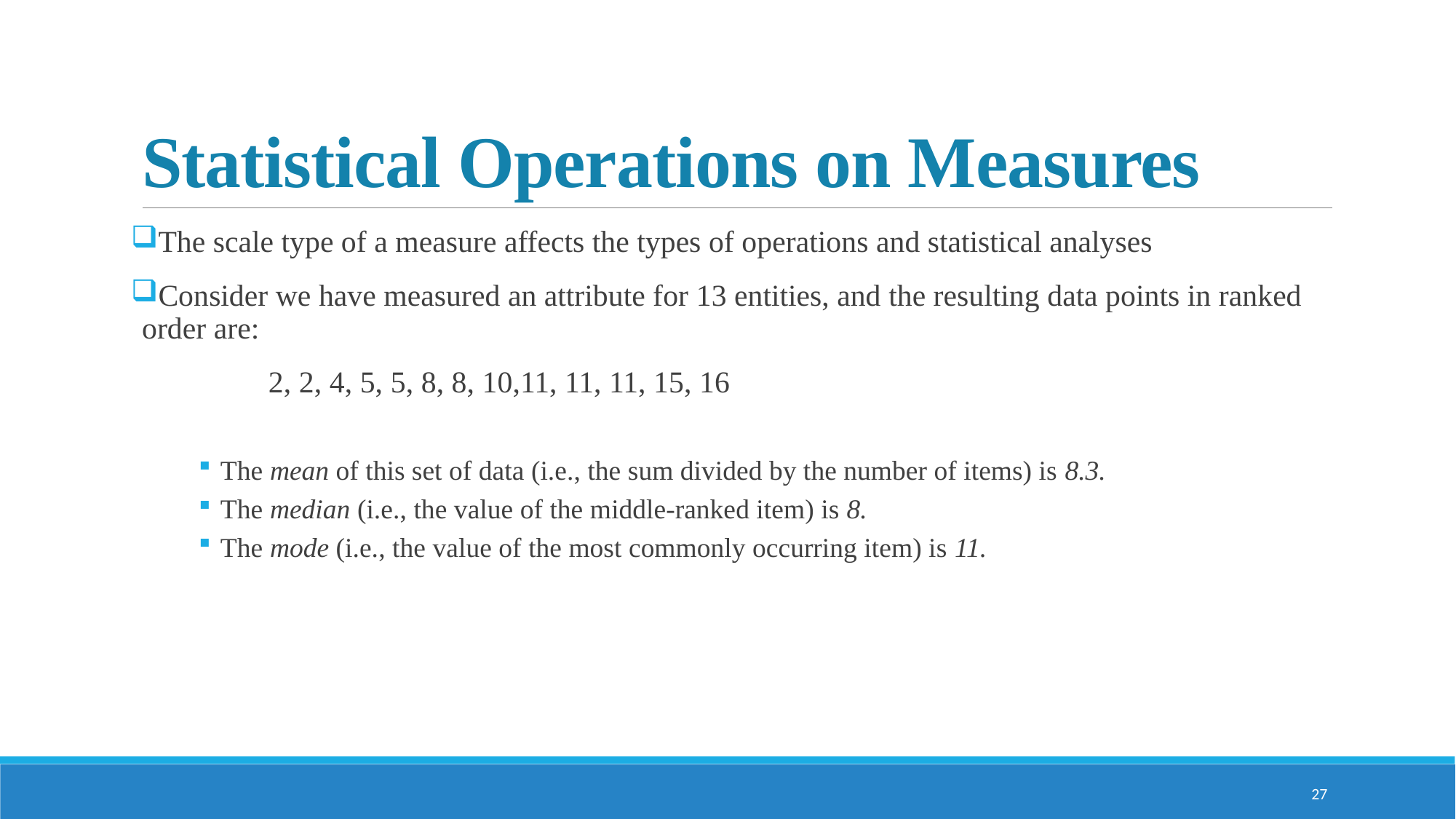

# Statistical Operations on Measures
The scale type of a measure affects the types of operations and statistical analyses
Consider we have measured an attribute for 13 entities, and the resulting data points in ranked order are:
                  2, 2, 4, 5, 5, 8, 8, 10,11, 11, 11, 15, 16

The mean of this set of data (i.e., the sum divided by the number of items) is 8.3.
The median (i.e., the value of the middle-ranked item) is 8.
The mode (i.e., the value of the most commonly occurring item) is 11.

27